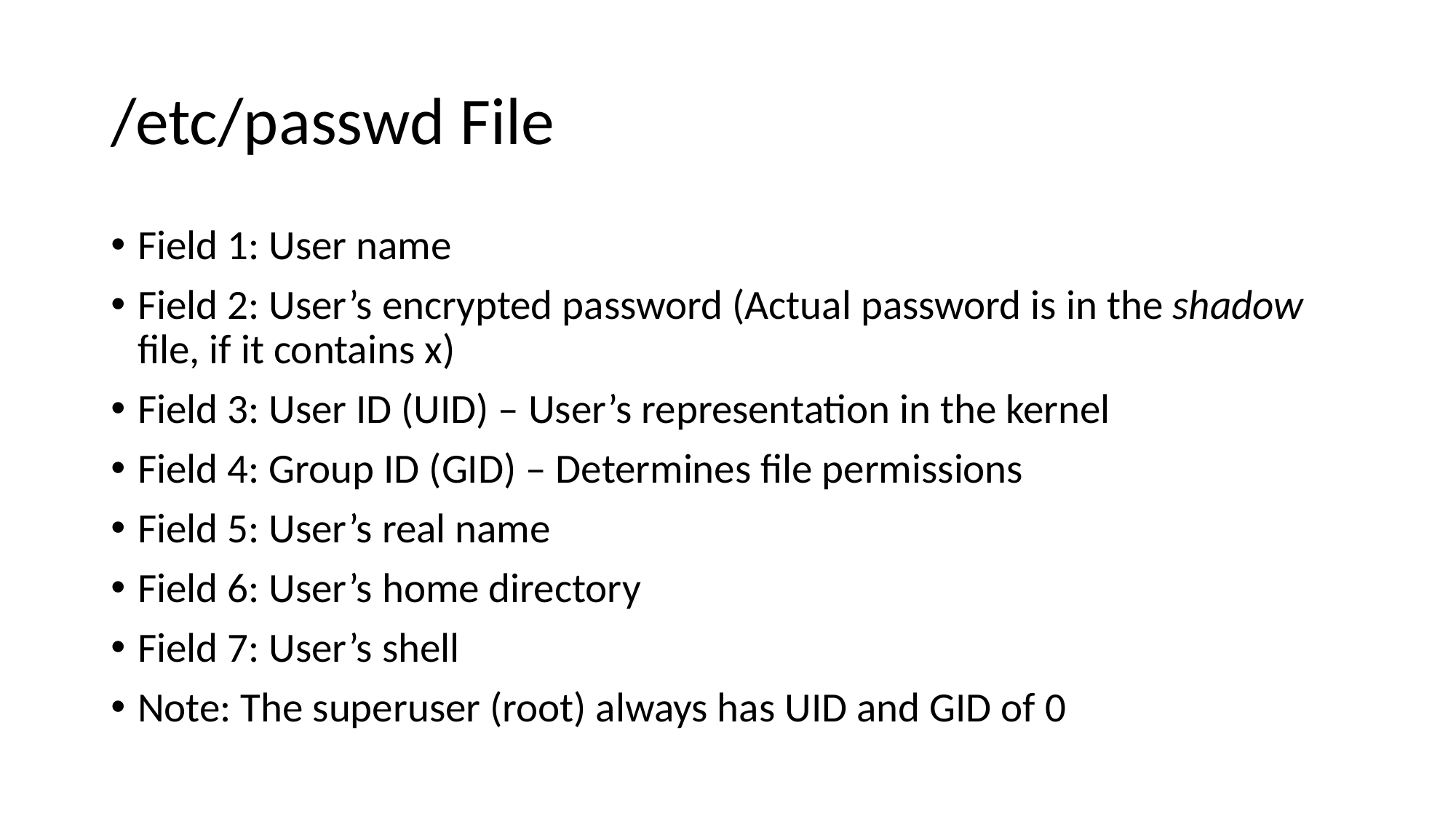

# /etc/passwd File
Field 1: User name
Field 2: User’s encrypted password (Actual password is in the shadow file, if it contains x)
Field 3: User ID (UID) – User’s representation in the kernel
Field 4: Group ID (GID) – Determines file permissions
Field 5: User’s real name
Field 6: User’s home directory
Field 7: User’s shell
Note: The superuser (root) always has UID and GID of 0